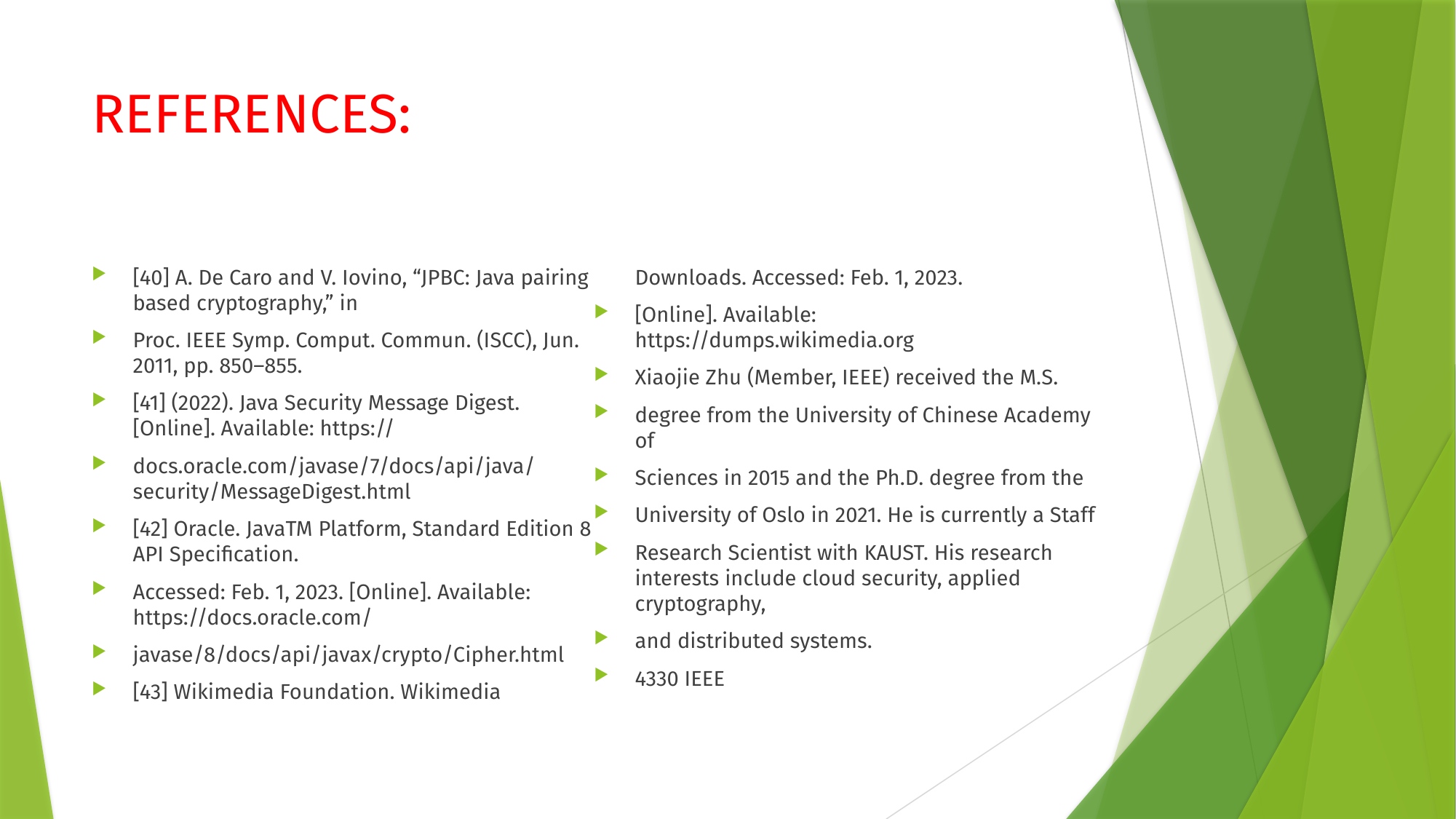

# REFERENCES:
[40] A. De Caro and V. Iovino, “JPBC: Java pairing based cryptography,” in
Proc. IEEE Symp. Comput. Commun. (ISCC), Jun. 2011, pp. 850–855.
[41] (2022). Java Security Message Digest. [Online]. Available: https://
docs.oracle.com/javase/7/docs/api/java/security/MessageDigest.html
[42] Oracle. JavaTM Platform, Standard Edition 8 API Specification.
Accessed: Feb. 1, 2023. [Online]. Available: https://docs.oracle.com/
javase/8/docs/api/javax/crypto/Cipher.html
[43] Wikimedia Foundation. Wikimedia Downloads. Accessed: Feb. 1, 2023.
[Online]. Available: https://dumps.wikimedia.org
Xiaojie Zhu (Member, IEEE) received the M.S.
degree from the University of Chinese Academy of
Sciences in 2015 and the Ph.D. degree from the
University of Oslo in 2021. He is currently a Staff
Research Scientist with KAUST. His research interests include cloud security, applied cryptography,
and distributed systems.
4330 IEEE